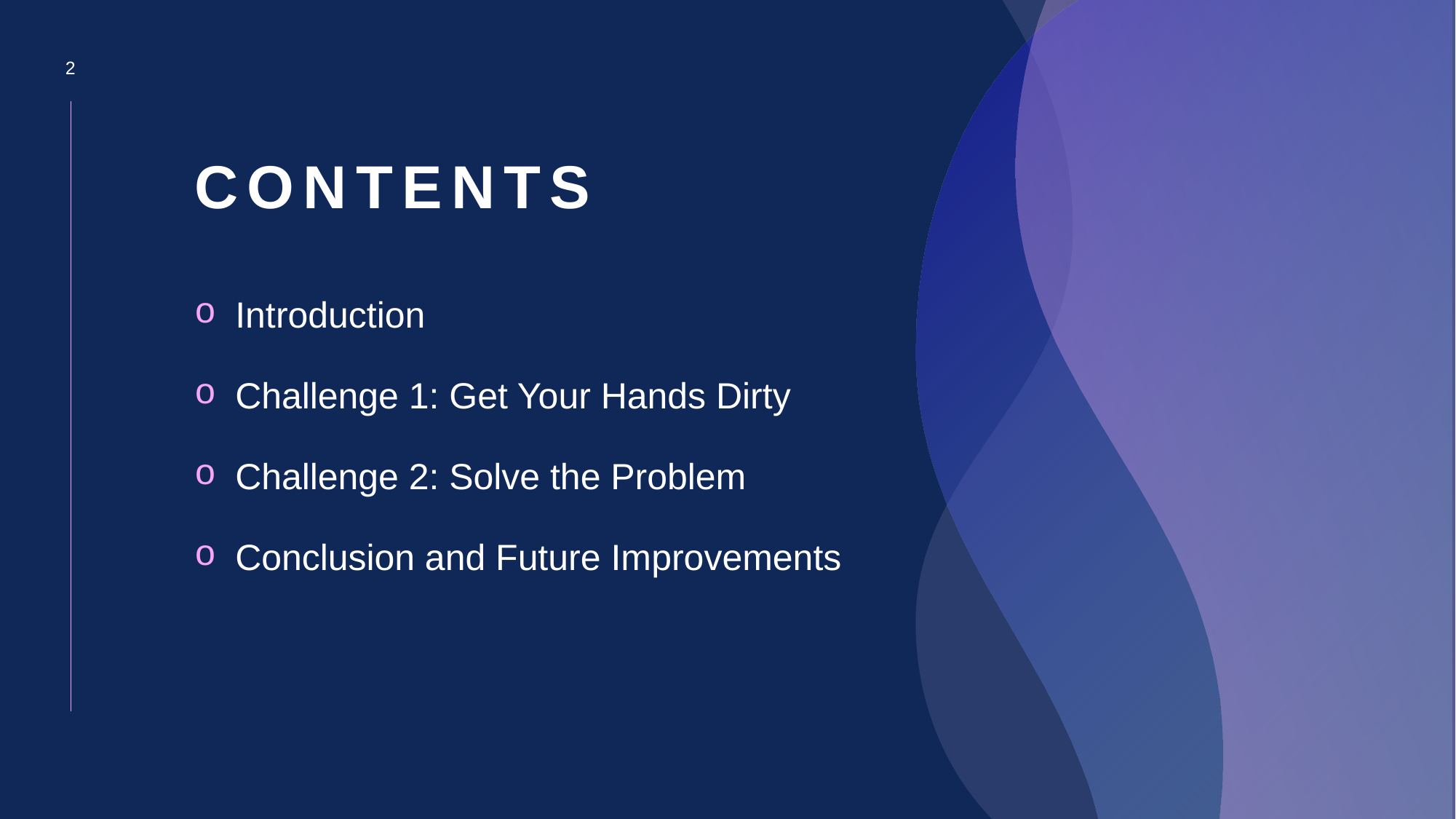

2
# CONTENTS
Introduction
Challenge 1: Get Your Hands Dirty
Challenge 2: Solve the Problem
Conclusion and Future Improvements